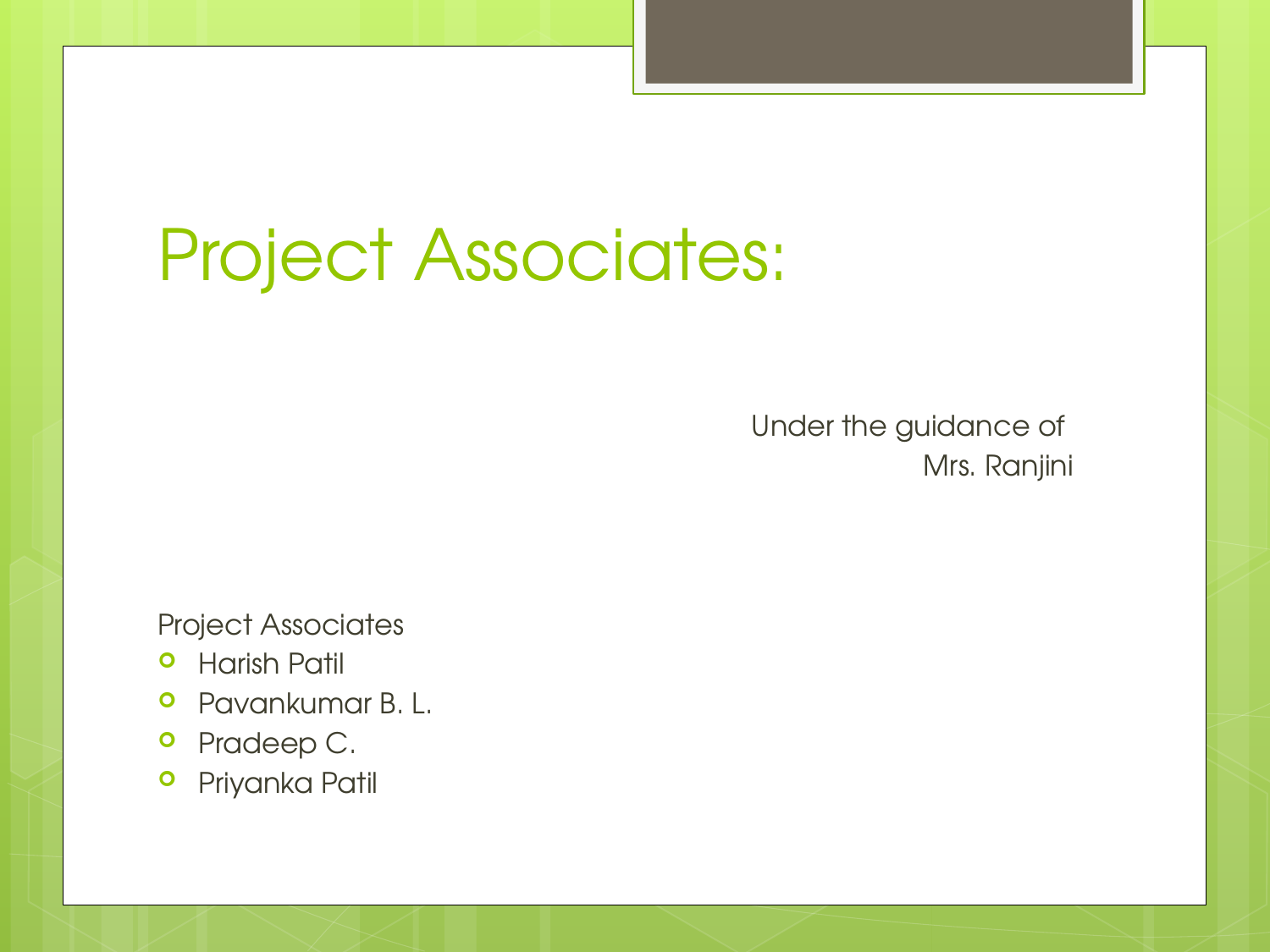

# Project Associates:

Under the guidance of
Mrs. Ranjini

Project Associates
Harish Patil
Pavankumar B. L.
Pradeep C.
Priyanka Patil